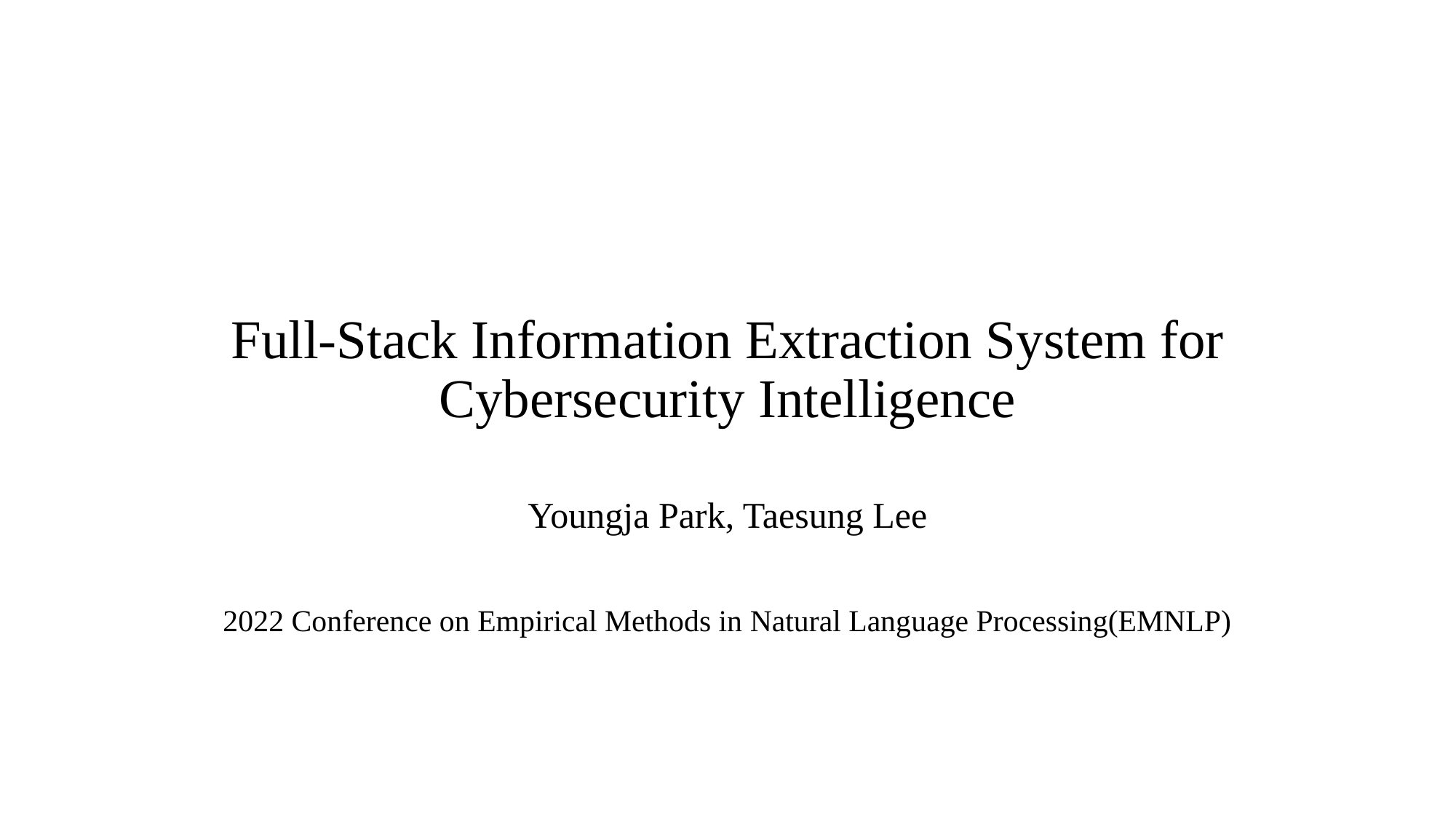

# Full-Stack Information Extraction System for Cybersecurity Intelligence
Youngja Park, Taesung Lee

2022 Conference on Empirical Methods in Natural Language Processing(EMNLP)